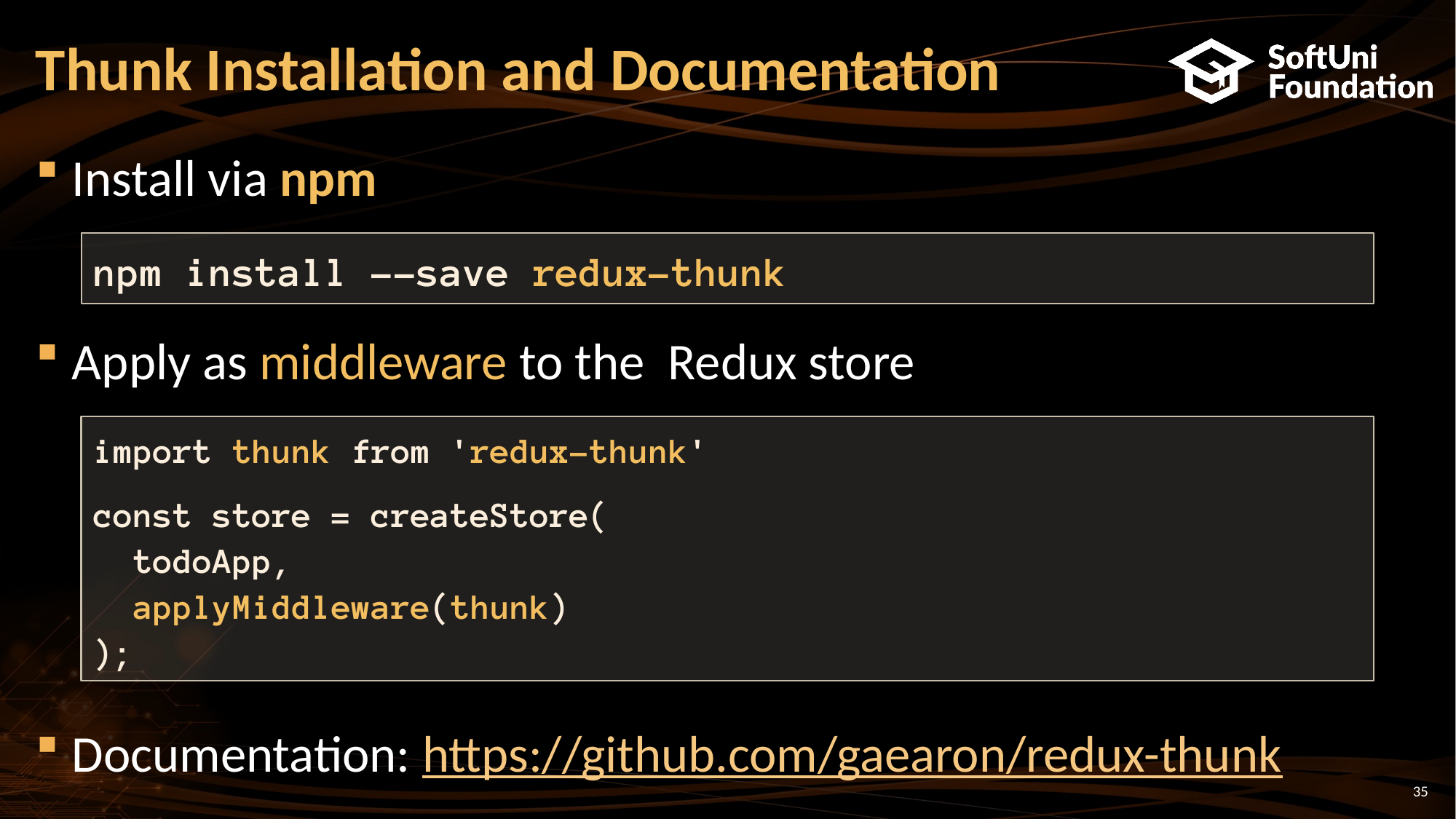

# Thunk Installation and Documentation
Install via npm
Apply as middleware to the  Redux store
Documentation: https://github.com/gaearon/redux-thunk
npm install --save redux-thunk
import thunk from 'redux-thunk'
const store = createStore(
  todoApp,
  applyMiddleware(thunk)
);
35